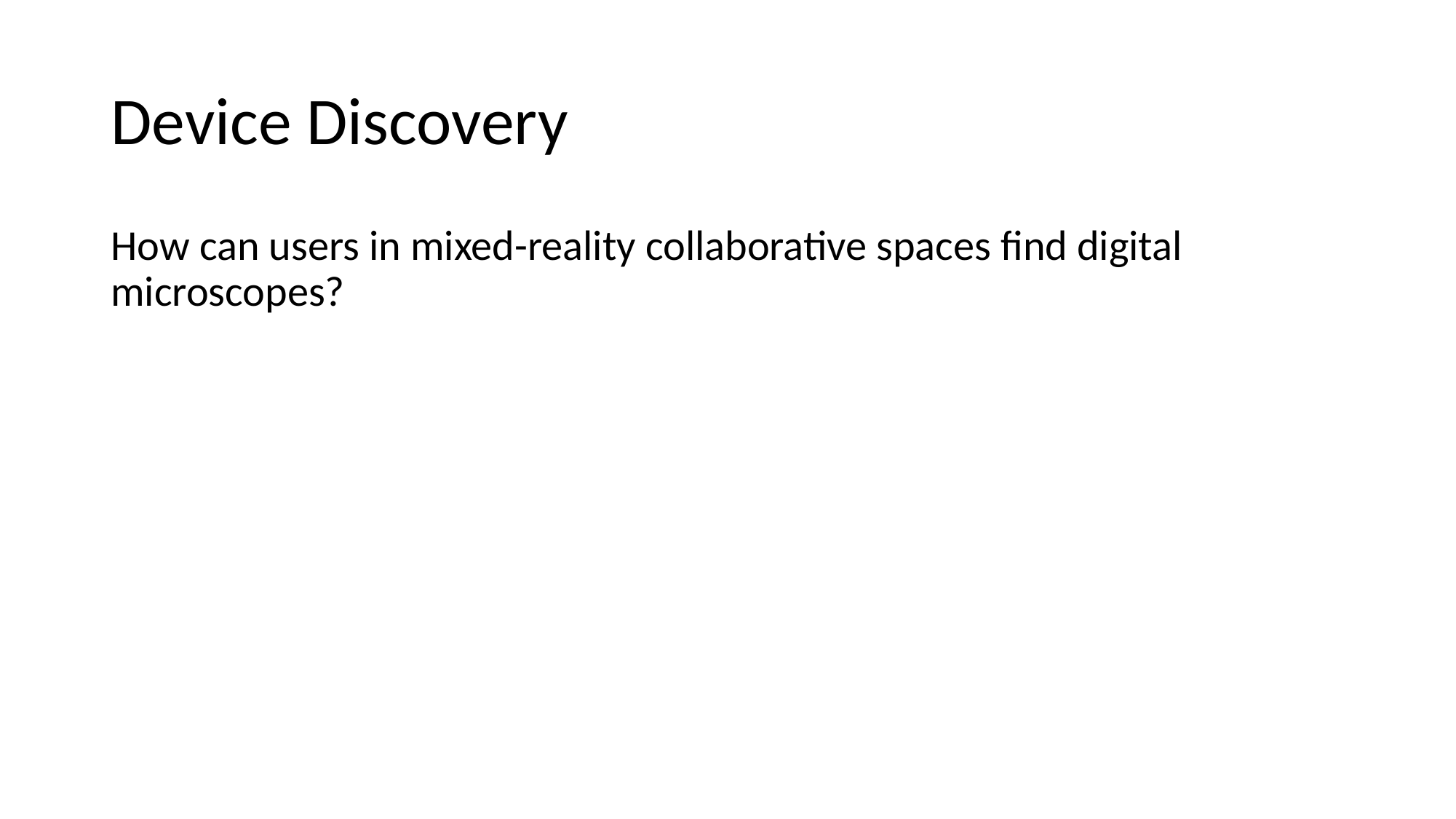

# Device Discovery
How can users in mixed-reality collaborative spaces find digital microscopes?